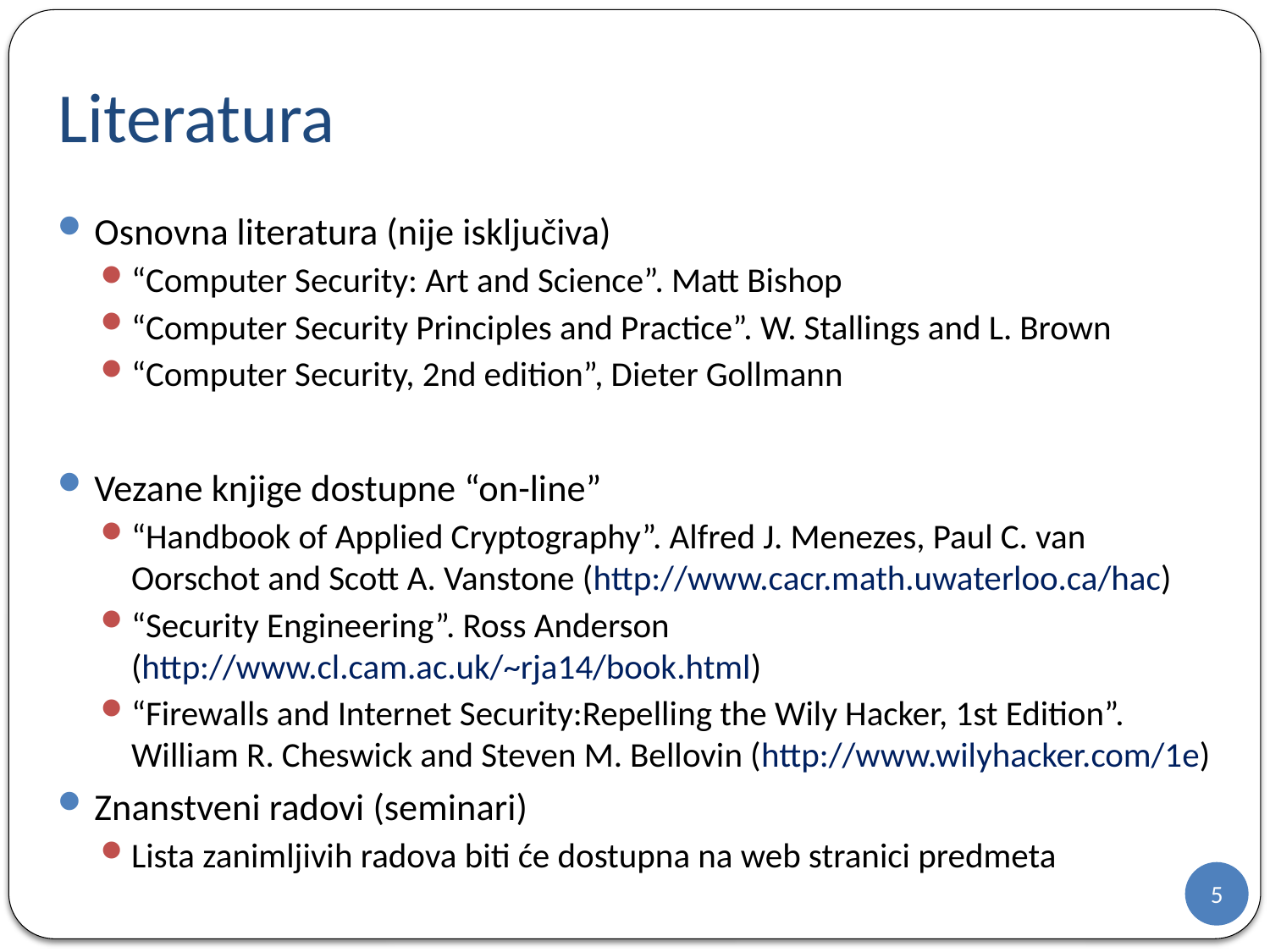

# Literatura
Osnovna literatura (nije isključiva)
“Computer Security: Art and Science”. Matt Bishop
“Computer Security Principles and Practice”. W. Stallings and L. Brown
“Computer Security, 2nd edition”, Dieter Gollmann

Vezane knjige dostupne “on-line”
“Handbook of Applied Cryptography”. Alfred J. Menezes, Paul C. van Oorschot and Scott A. Vanstone (http://www.cacr.math.uwaterloo.ca/hac)
“Security Engineering”. Ross Anderson (http://www.cl.cam.ac.uk/~rja14/book.html)
“Firewalls and Internet Security:Repelling the Wily Hacker, 1st Edition”. William R. Cheswick and Steven M. Bellovin (http://www.wilyhacker.com/1e)
Znanstveni radovi (seminari)
Lista zanimljivih radova biti će dostupna na web stranici predmeta

5